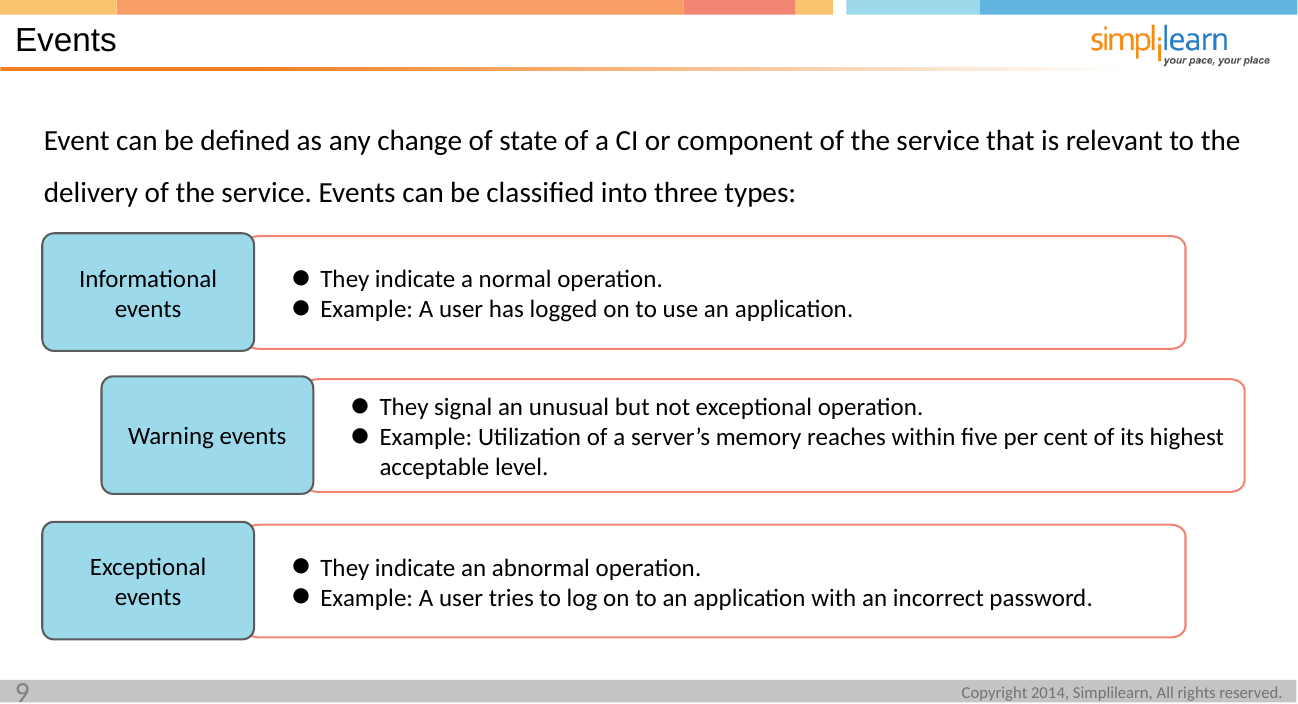

Events
Event can be defined as any change of state of a CI or component of the service that is relevant to the delivery of the service. Events can be classified into three types:

Informational events

They indicate a normal operation.
Example: A user has logged on to use an application.

Warning events
Exceptional events
They indicate an abnormal operation.
Example: A user tries to log on to an application with an incorrect password.

They signal an unusual but not exceptional operation.
Example: Utilization of a server’s memory reaches within five per cent of its highest acceptable level.